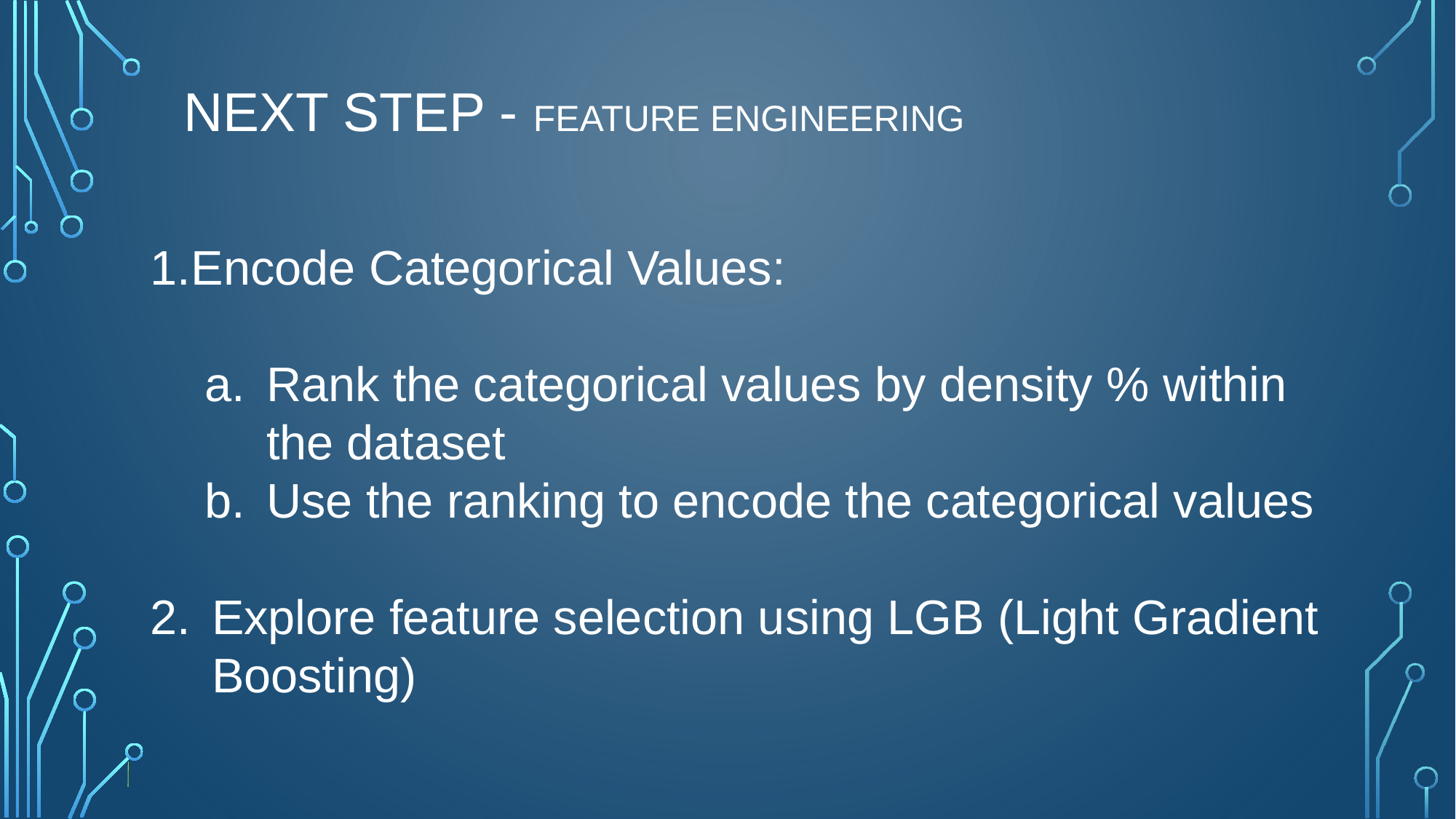

# Next Step - Feature Engineering

Encode Categorical Values:

Rank the categorical values by density % within the dataset
Use the ranking to encode the categorical values

Explore feature selection using LGB (Light Gradient Boosting)